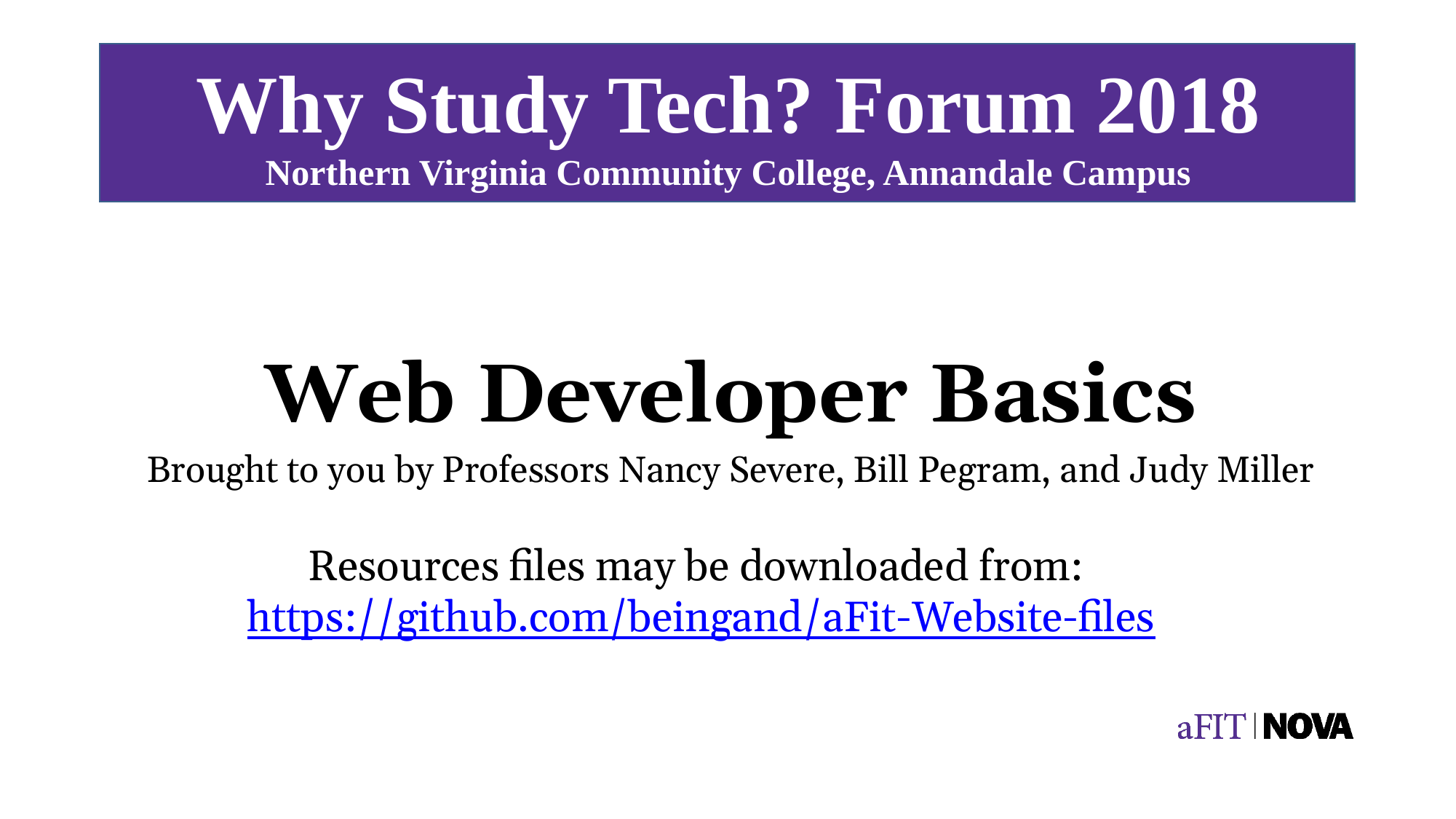

# Web Developer Basics
Brought to you by Professors Nancy Severe, Bill Pegram, and Judy Miller

Resources files may be downloaded from: https://github.com/beingand/aFit-Website-files
3/28/2018
Why Tech? 2018
1